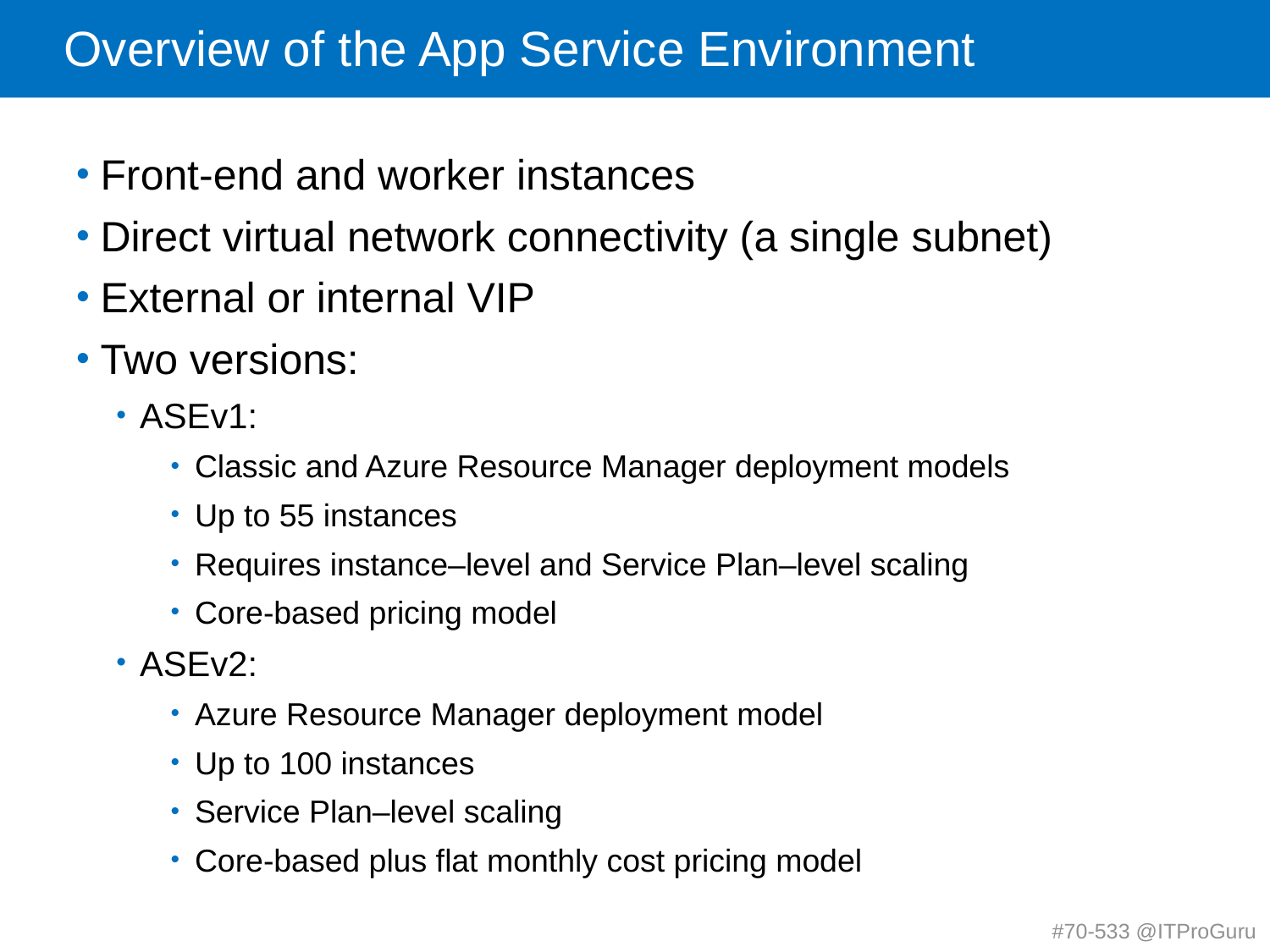

# Overview of the App Service Environment
Front-end and worker instances
Direct virtual network connectivity (a single subnet)
External or internal VIP
Two versions:
ASEv1:
Classic and Azure Resource Manager deployment models
Up to 55 instances
Requires instance–level and Service Plan–level scaling
Core-based pricing model
ASEv2:
Azure Resource Manager deployment model
Up to 100 instances
Service Plan–level scaling
Core-based plus flat monthly cost pricing model